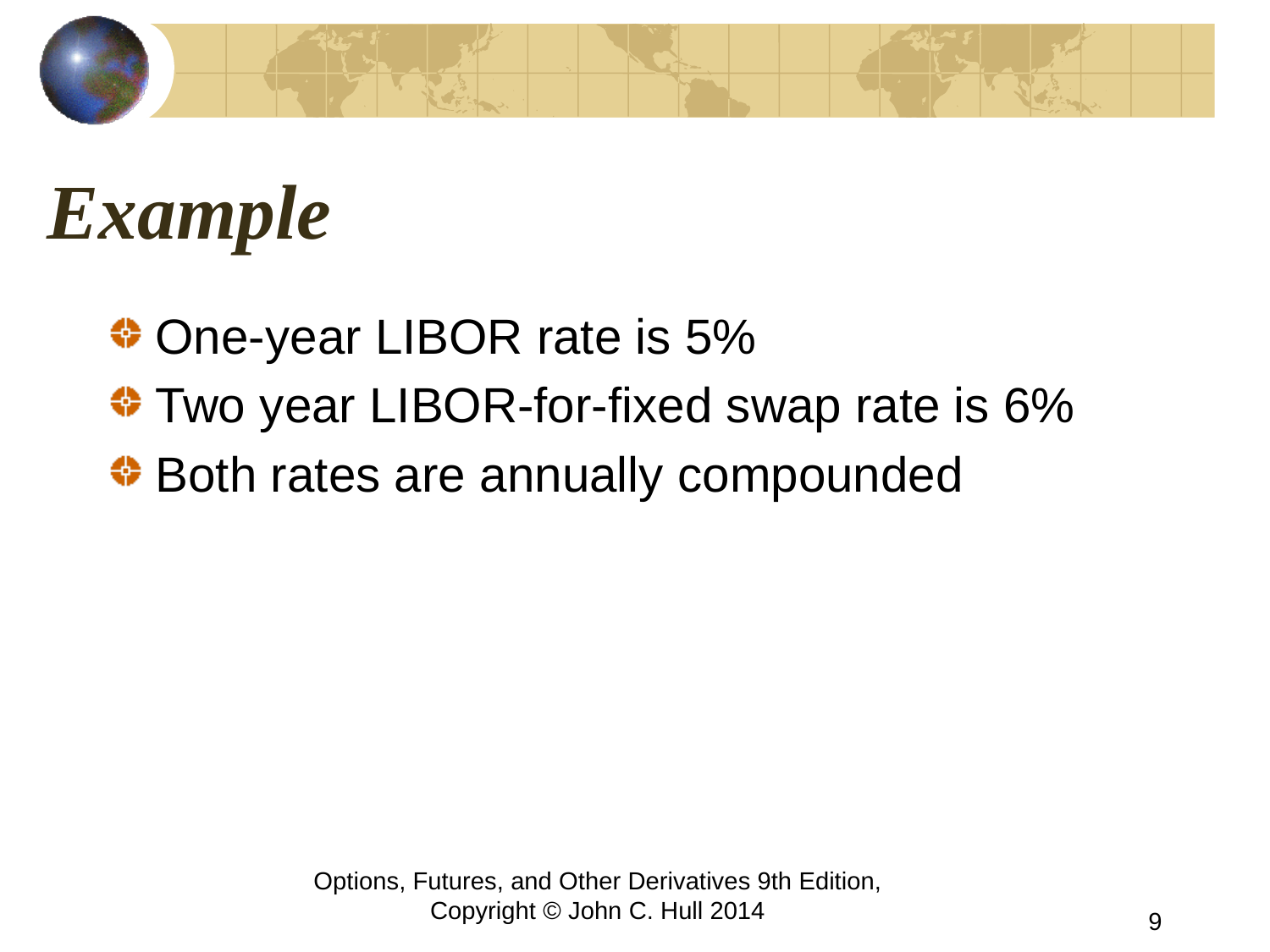

# Example
One-year LIBOR rate is 5%
Two year LIBOR-for-fixed swap rate is 6%
Both rates are annually compounded
Options, Futures, and Other Derivatives 9th Edition, Copyright © John C. Hull 2014
9